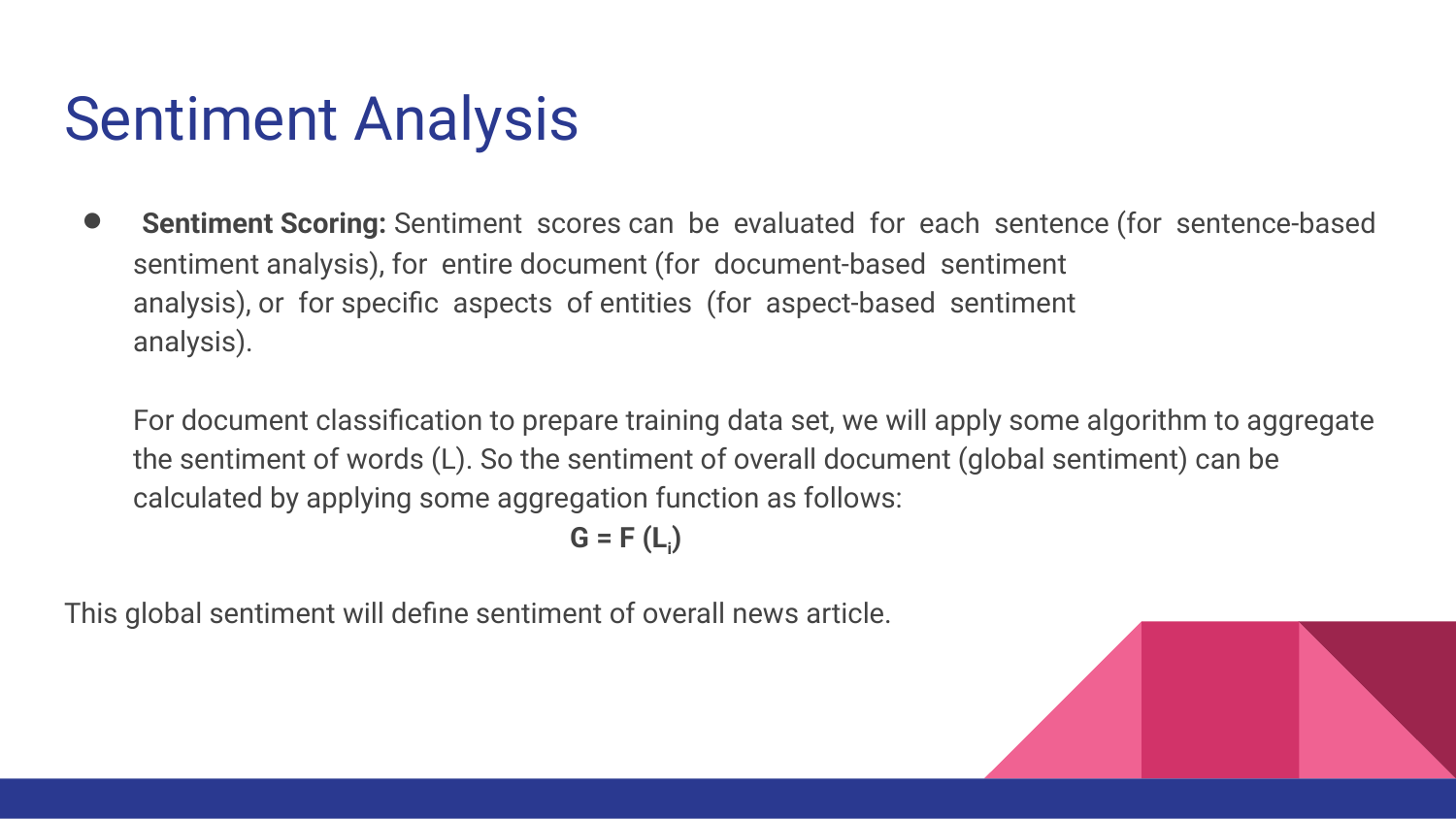

# Sentiment Analysis
 Sentiment Scoring: Sentiment  scores can  be  evaluated  for  each  sentence (for  sentence-based sentiment analysis), for  entire document (for  document-based  sentiment
analysis), or  for specific  aspects  of entities  (for  aspect-based  sentiment
analysis).
For document classification to prepare training data set, we will apply some algorithm to aggregate the sentiment of words (L). So the sentiment of overall document (global sentiment) can be calculated by applying some aggregation function as follows:
			G = F (Li)
This global sentiment will define sentiment of overall news article.